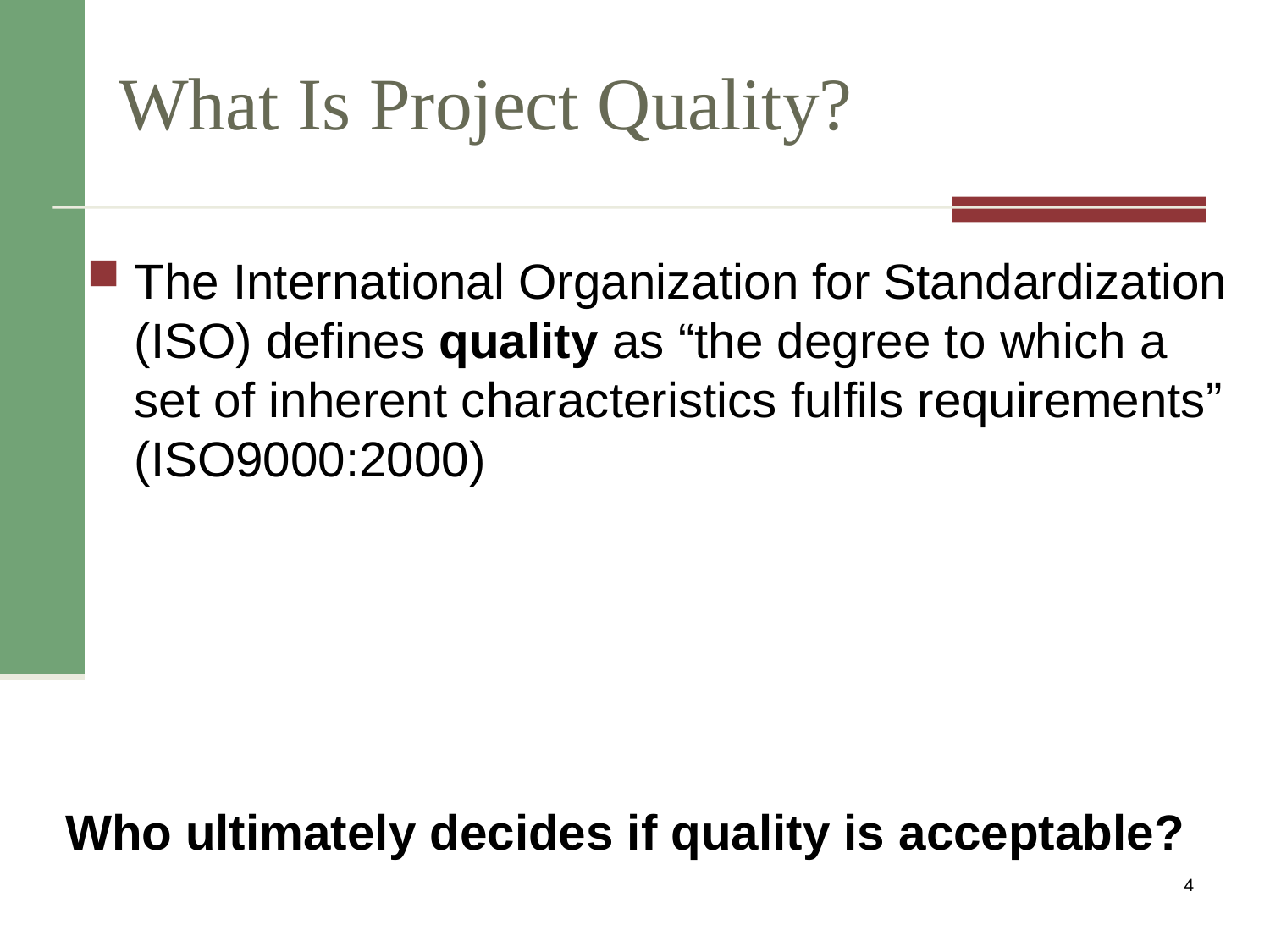

# What Is Project Quality?
The International Organization for Standardization (ISO) defines quality as “the degree to which a set of inherent characteristics fulfils requirements” (ISO9000:2000)

Who ultimately decides if quality is acceptable?
4